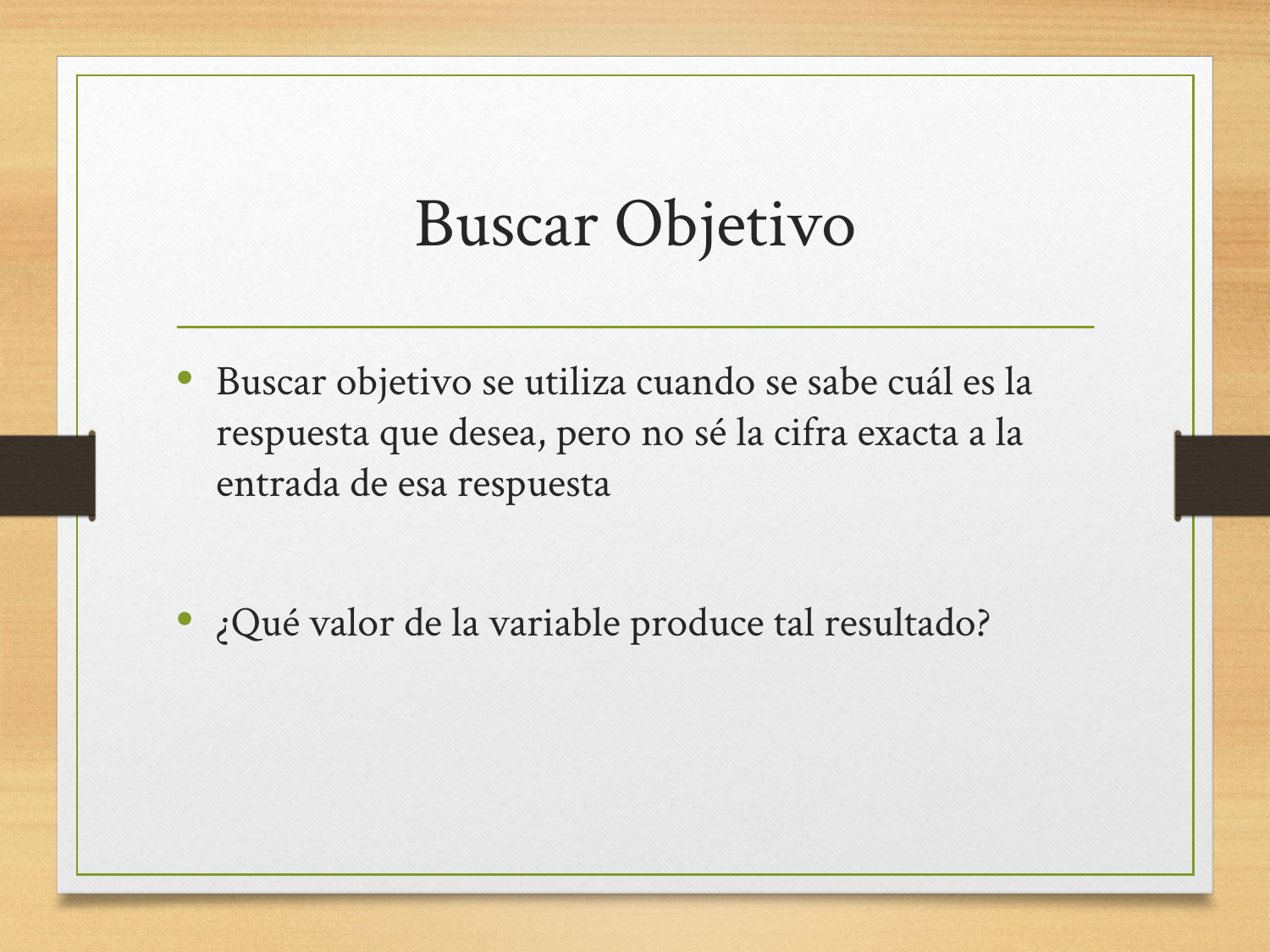

# Buscar Objetivo
Buscar objetivo se utiliza cuando se sabe cuál es la respuesta que desea, pero no sé la cifra exacta a la entrada de esa respuesta

¿Qué valor de la variable produce tal resultado?